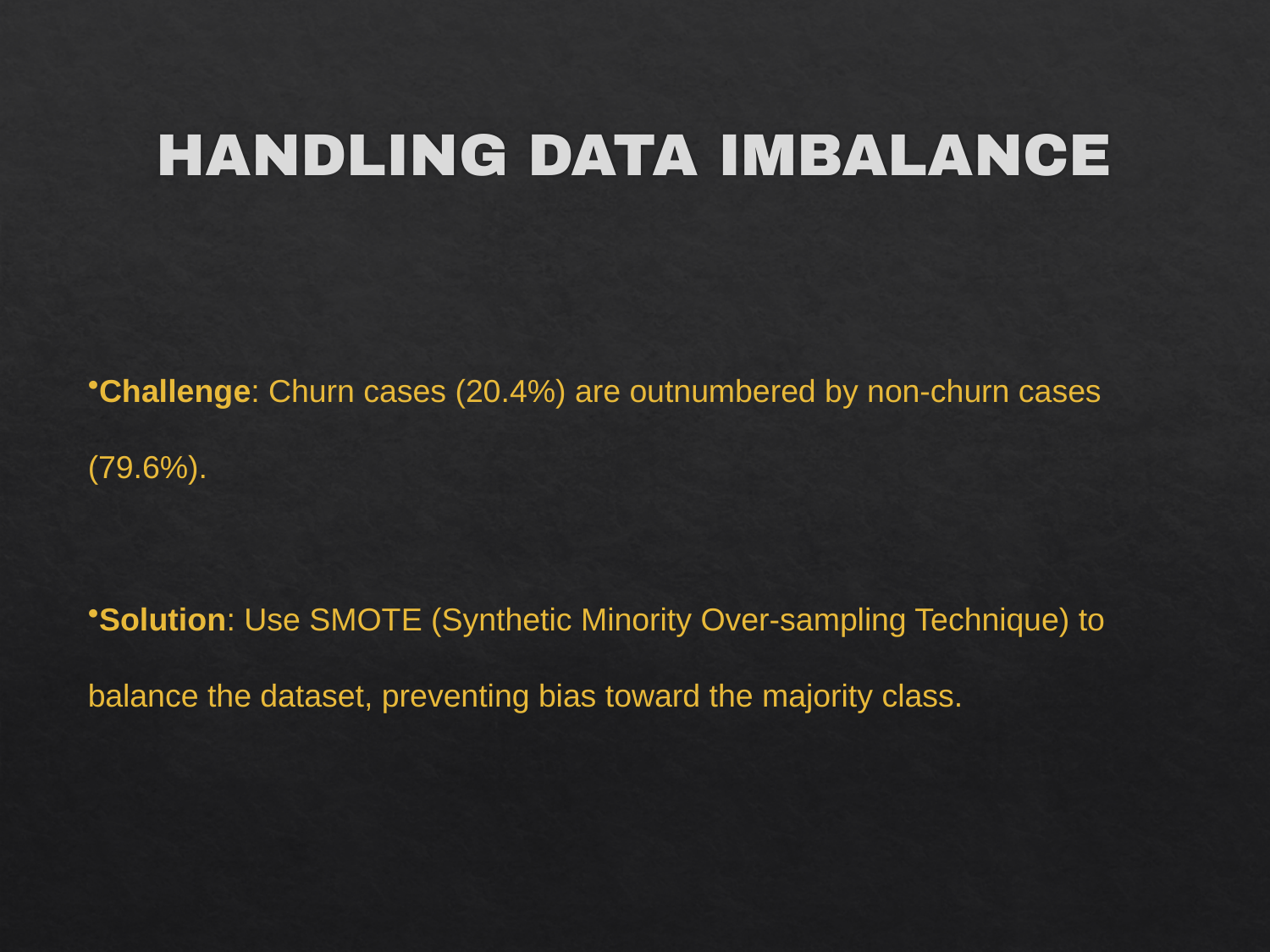

# HANDLING DATA IMBALANCE

Challenge: Churn cases (20.4%) are outnumbered by non-churn cases (79.6%).

Solution: Use SMOTE (Synthetic Minority Over-sampling Technique) to balance the dataset, preventing bias toward the majority class.